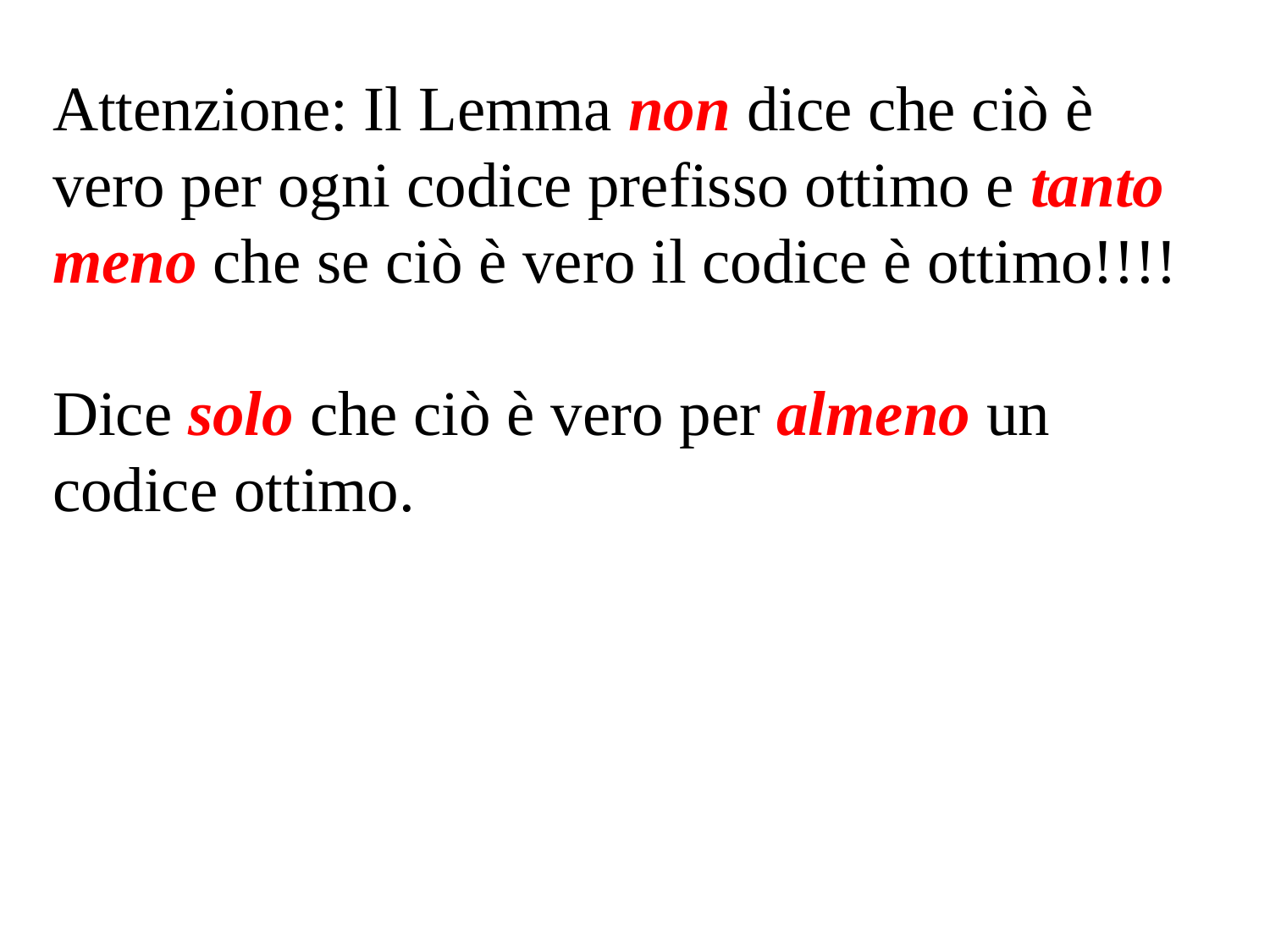

Attenzione: Il Lemma non dice che ciò è vero per ogni codice prefisso ottimo e tanto meno che se ciò è vero il codice è ottimo!!!!

Dice solo che ciò è vero per almeno un codice ottimo.